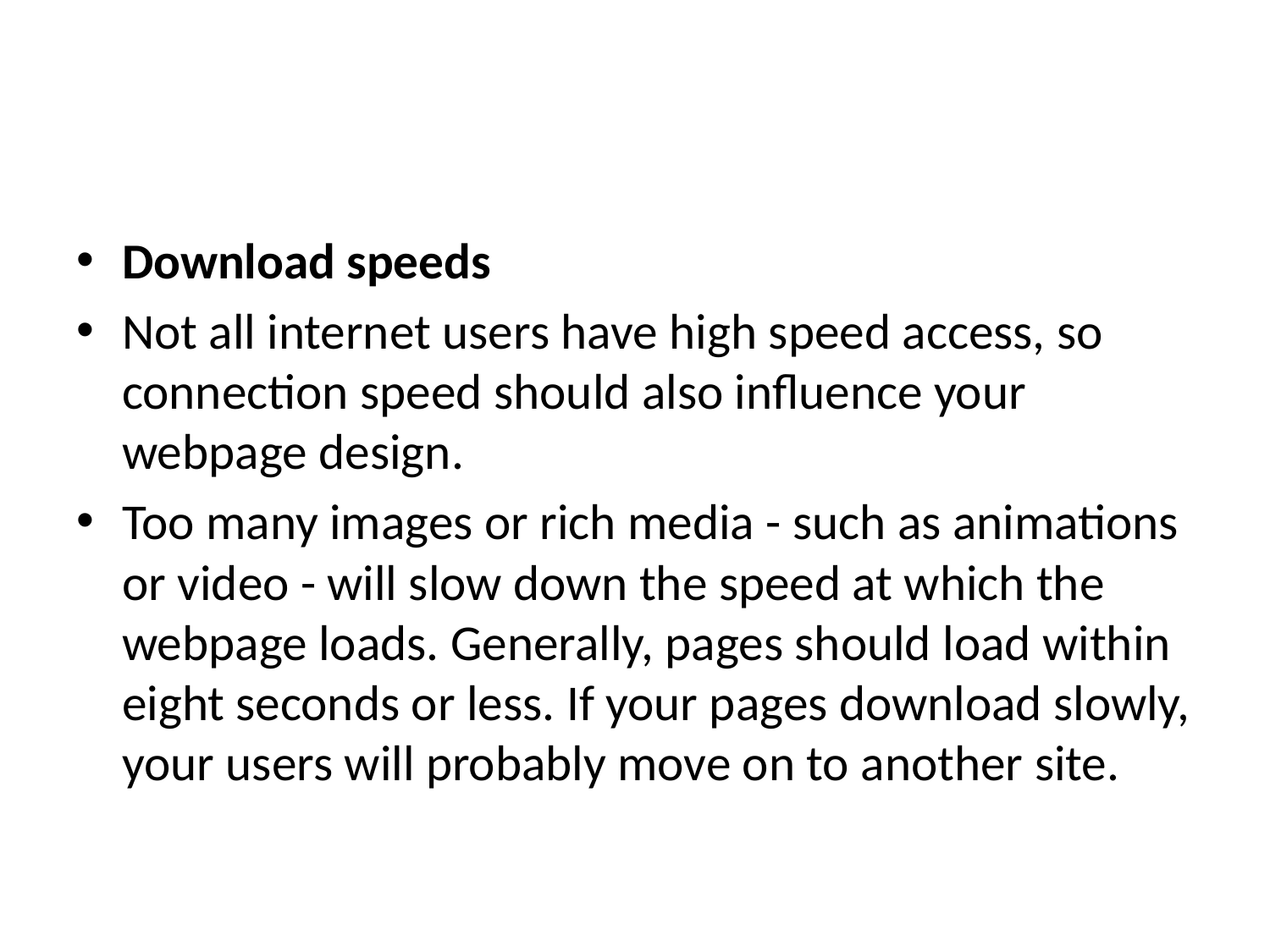

#
Download speeds
Not all internet users have high speed access, so connection speed should also influence your webpage design.
Too many images or rich media - such as animations or video - will slow down the speed at which the webpage loads. Generally, pages should load within eight seconds or less. If your pages download slowly, your users will probably move on to another site.